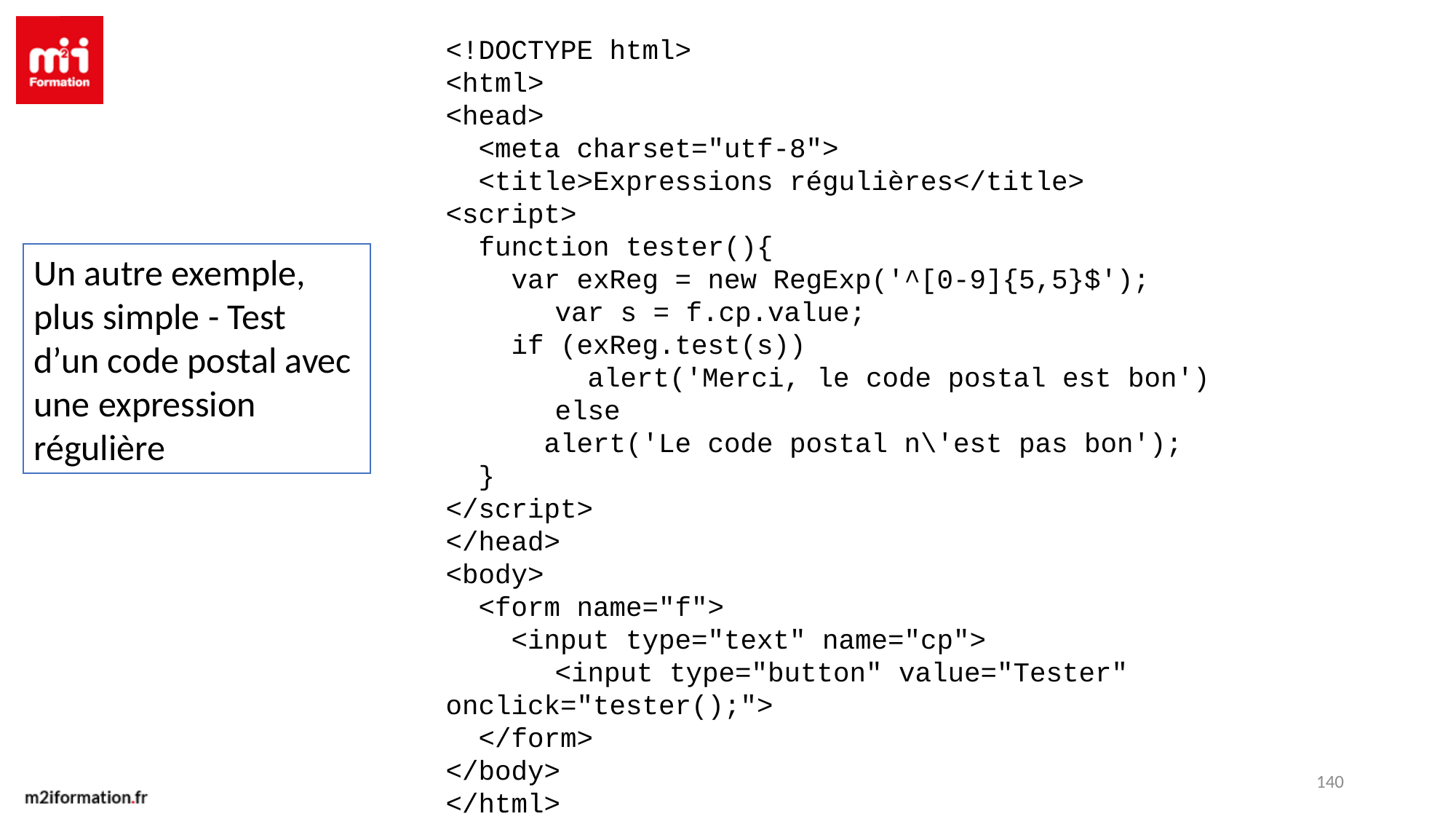

<!DOCTYPE html>
<html>
<head>
  <meta charset="utf-8">
  <title>Expressions régulières</title>
<script>
  function tester(){
    var exReg = new RegExp('^[0-9]{5,5}$');
	var s = f.cp.value;
    if (exReg.test(s))
	  alert('Merci, le code postal est bon')
	else
      alert('Le code postal n\'est pas bon');
  }
</script>
</head>
<body>
  <form name="f">
    <input type="text" name="cp">
	<input type="button" value="Tester" onclick="tester();">
  </form>
</body>
</html>
Un autre exemple, plus simple - Test d’un code postal avec une expression régulière
140